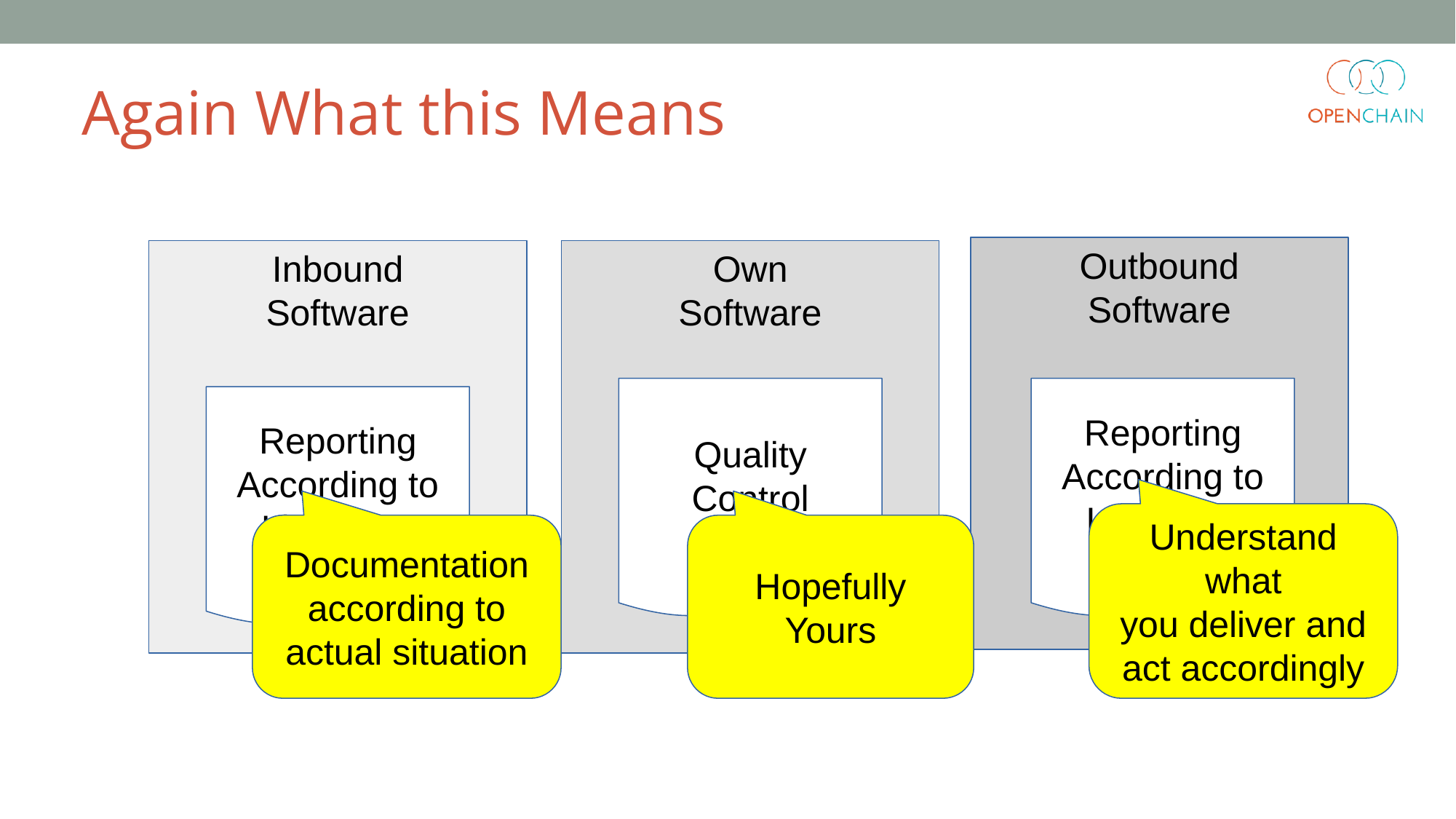

Again What this Means

Outbound
Software
Inbound
Software
Own
Software
Quality
Control
Reporting
According to
Licensing
Reporting
According to
Licensing
Understand what
you deliver and
act accordingly
Documentation
according to actual situation
Hopefully Yours